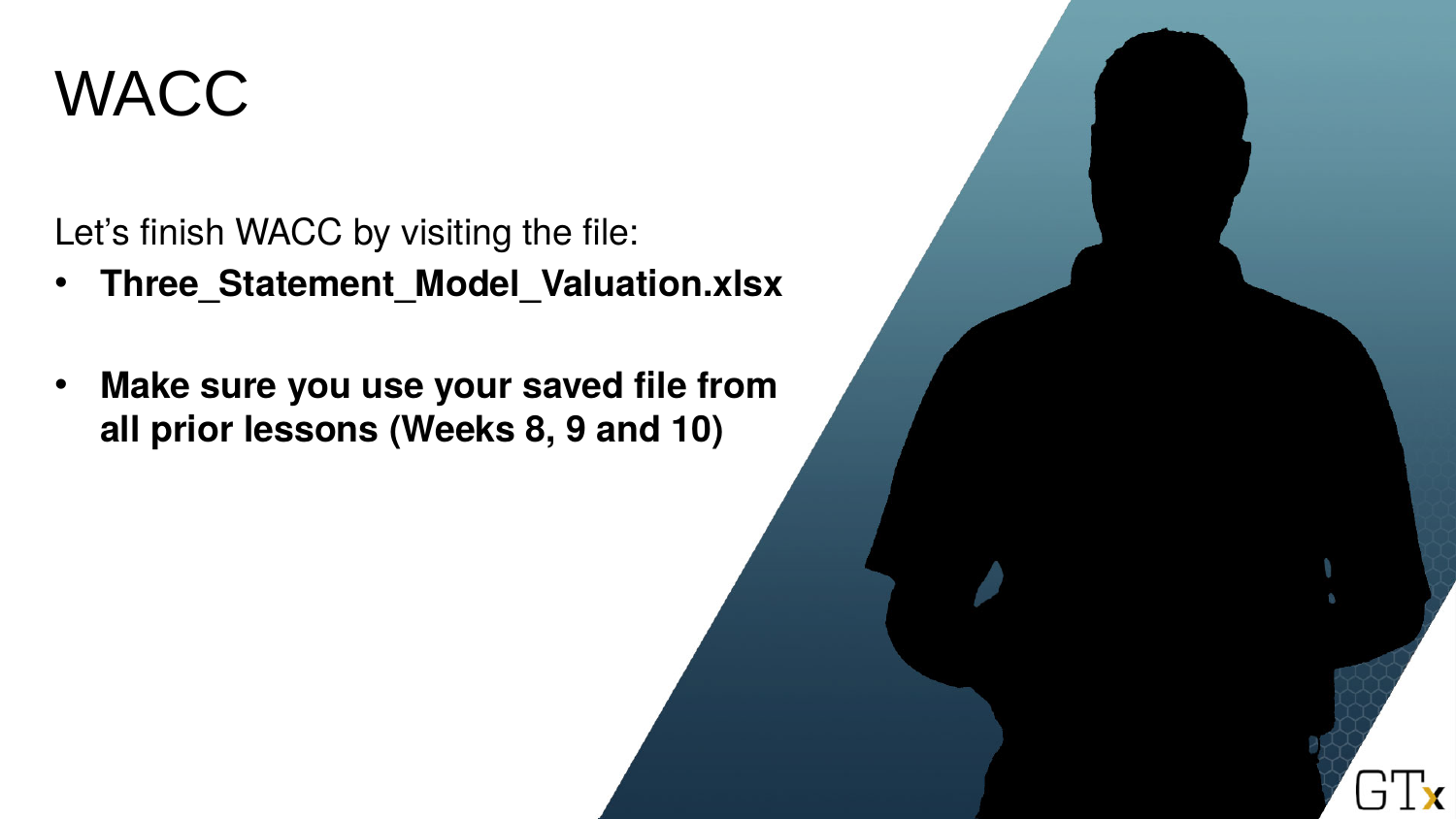

# WACC
Let’s finish WACC by visiting the file:
Three_Statement_Model_Valuation.xlsx

Make sure you use your saved file from all prior lessons (Weeks 8, 9 and 10)